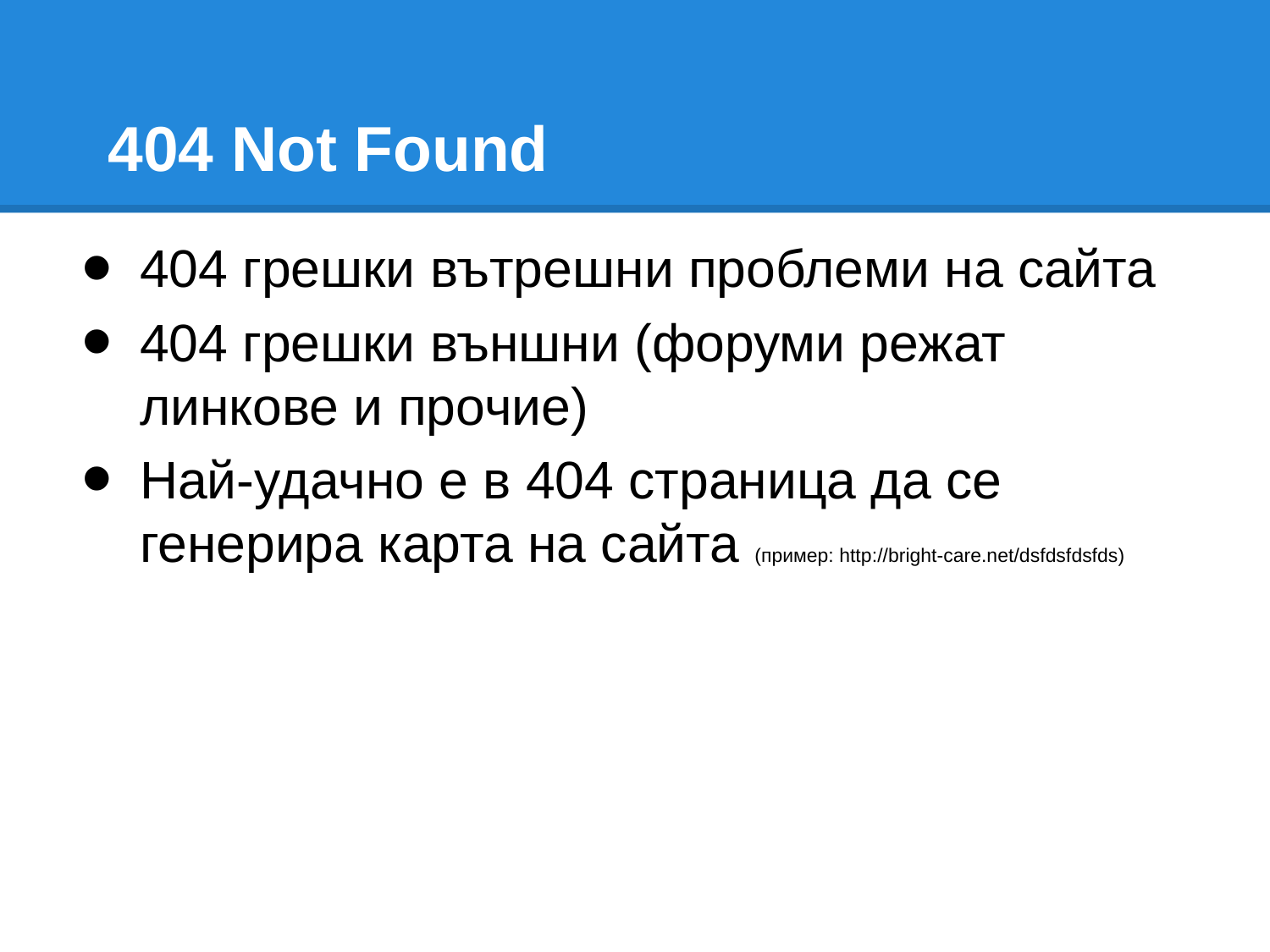

# 404 Not Found
404 грешки вътрешни проблеми на сайта
404 грешки външни (форуми режат линкове и прочие)
Най-удачно е в 404 страница да се генерира карта на сайта (пример: http://bright-care.net/dsfdsfdsfds)